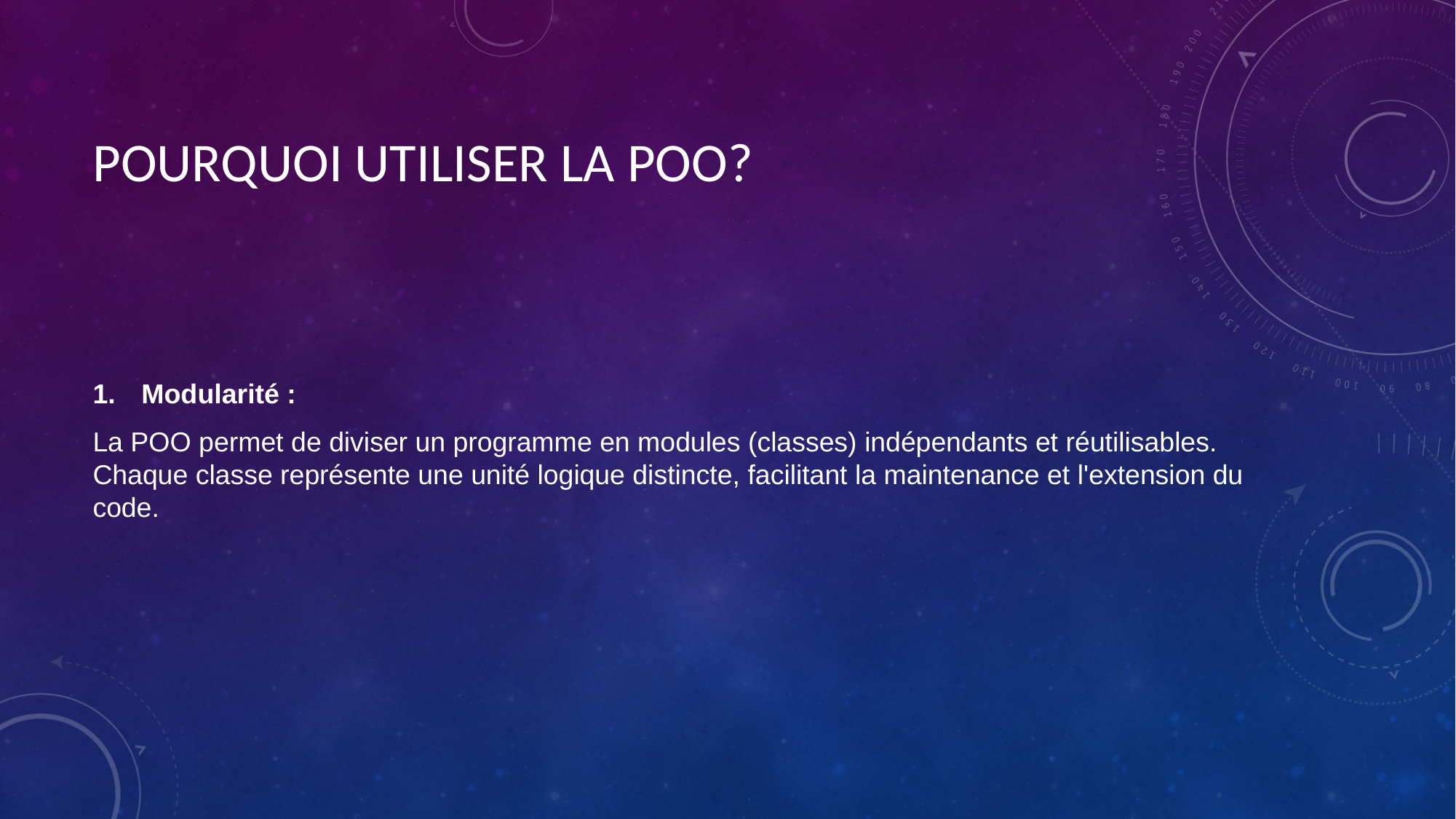

# Pourquoi Utiliser la POO?
 Modularité :
La POO permet de diviser un programme en modules (classes) indépendants et réutilisables. Chaque classe représente une unité logique distincte, facilitant la maintenance et l'extension du code.